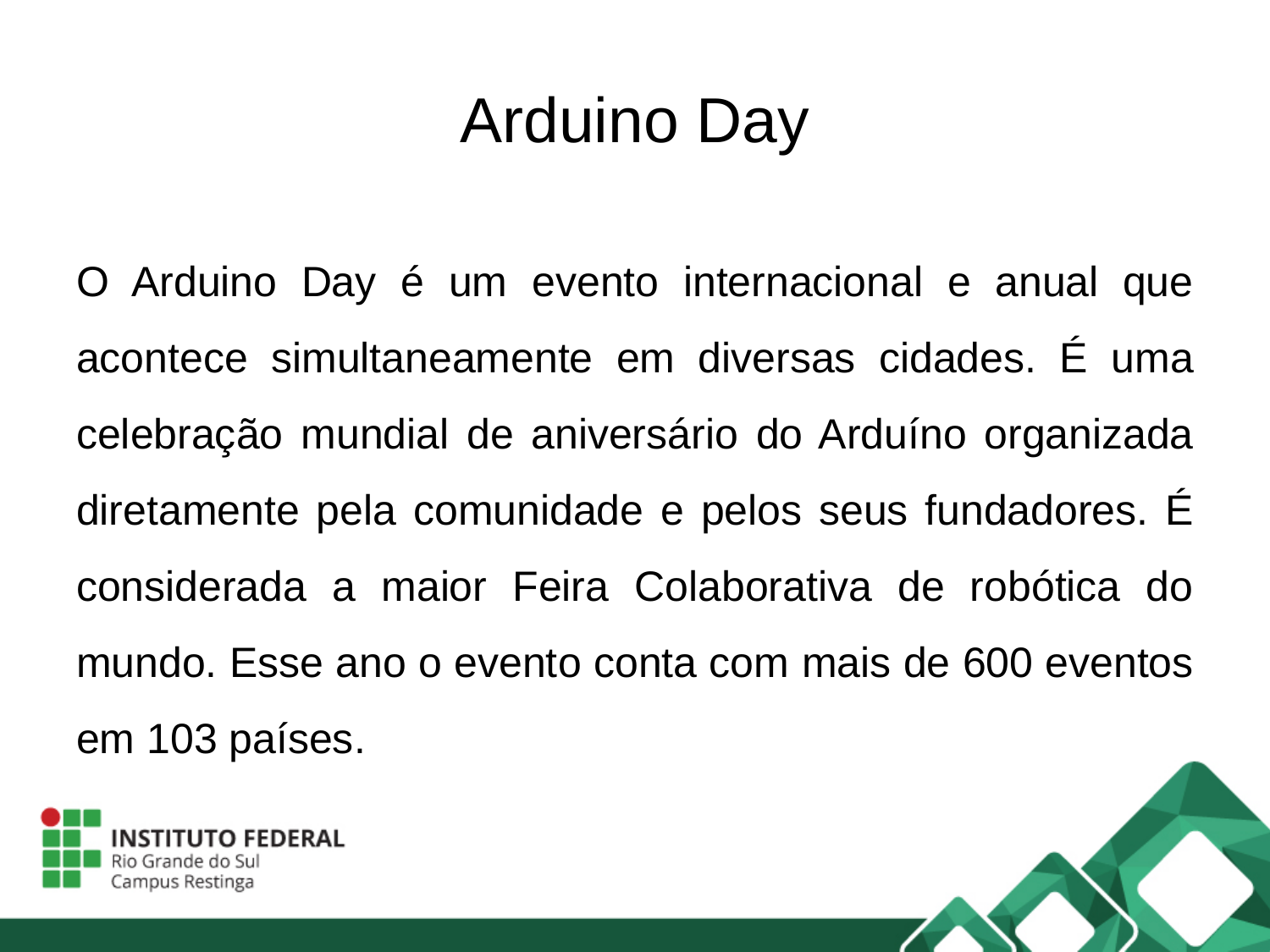

Arduino Day
O Arduino Day é um evento internacional e anual que acontece simultaneamente em diversas cidades. É uma celebração mundial de aniversário do Arduíno organizada diretamente pela comunidade ﻿﻿e pelos seus fundadores. É considerada a maior Feira Colaborativa de robótica do mundo. Esse ano o evento conta com mais de 600 eventos em 103 países.